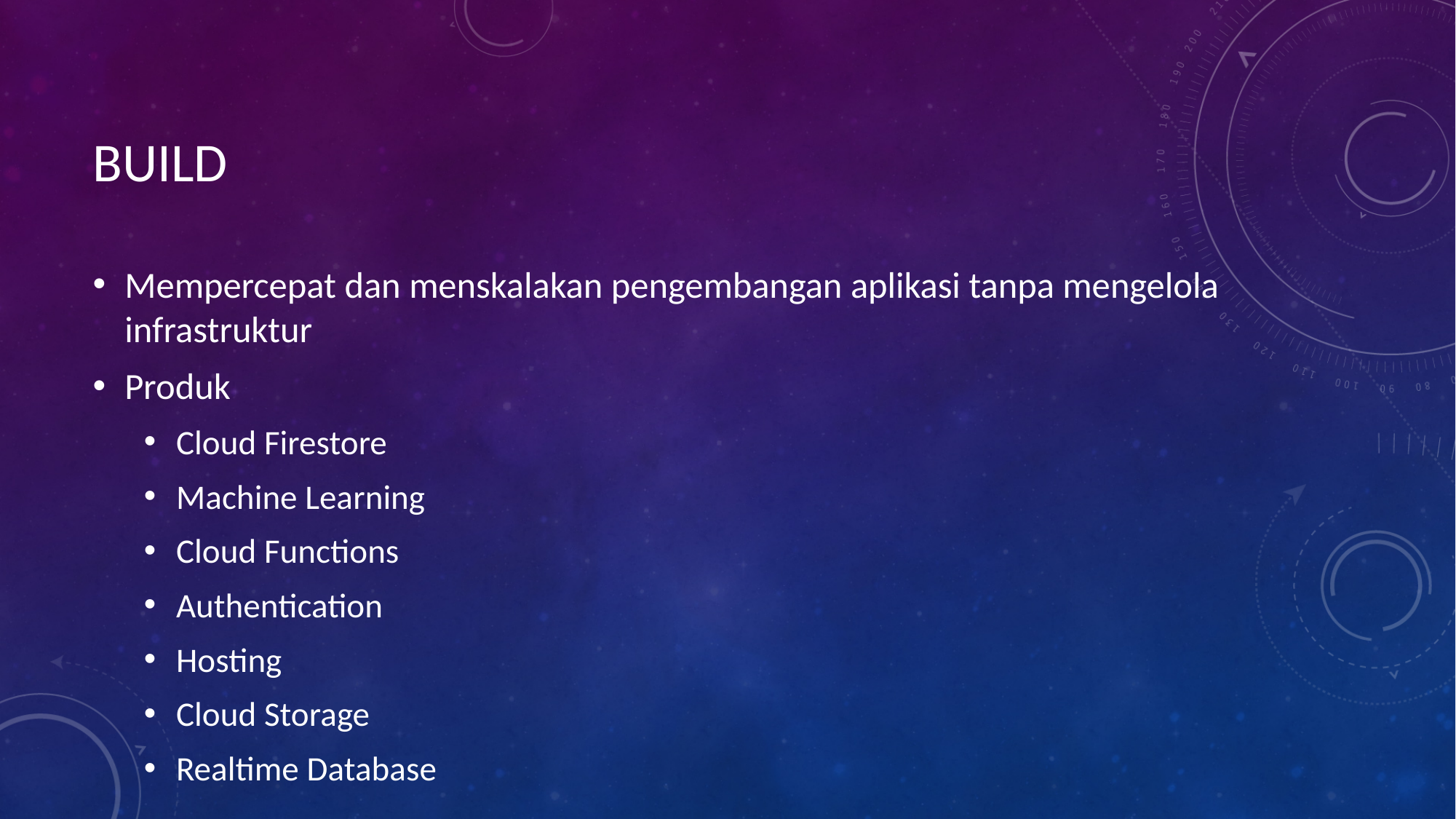

# Build
Mempercepat dan menskalakan pengembangan aplikasi tanpa mengelola infrastruktur
Produk
Cloud Firestore
Machine Learning
Cloud Functions
Authentication
Hosting
Cloud Storage
Realtime Database